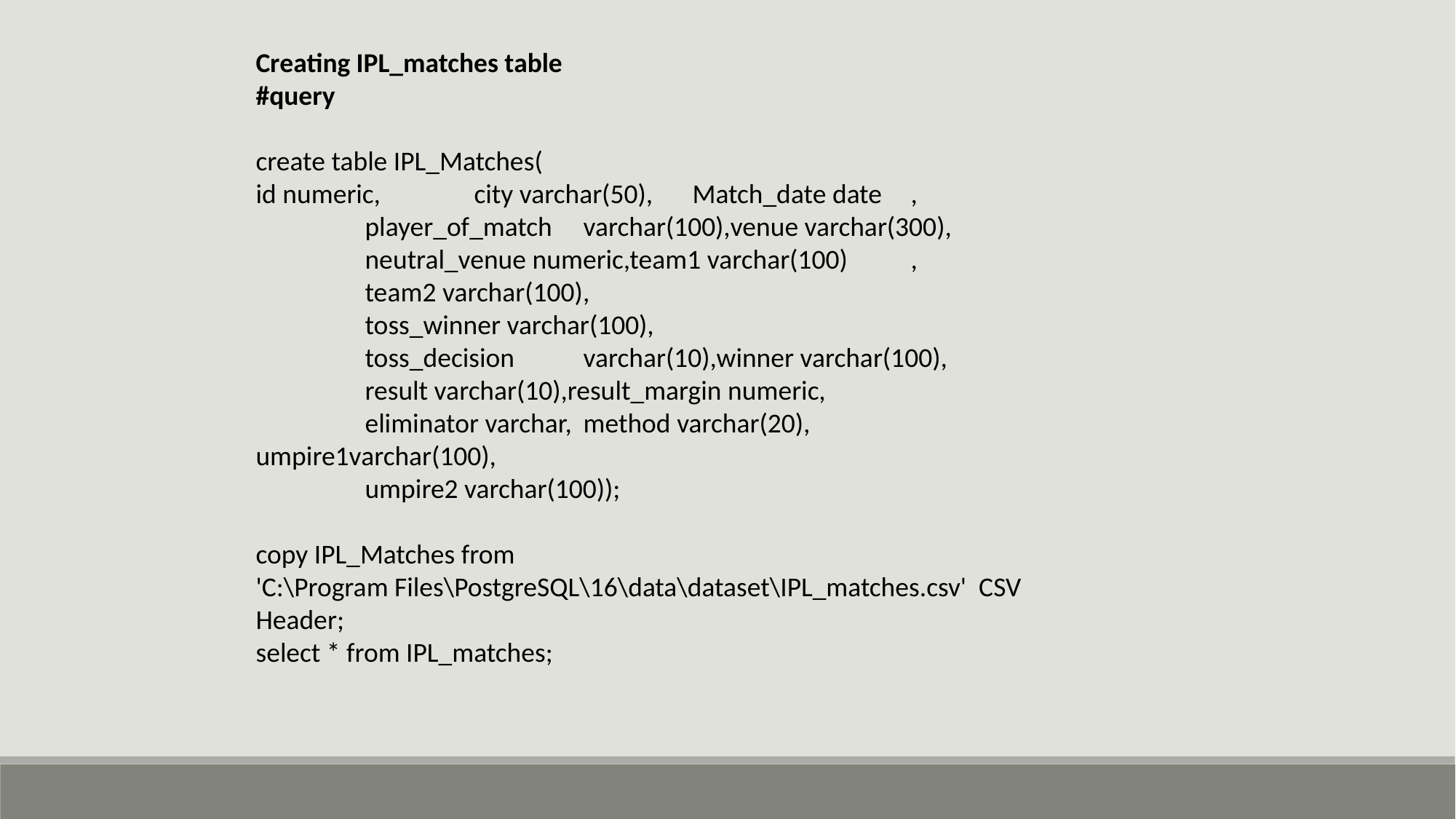

Creating IPL_matches table
#query

create table IPL_Matches(
id numeric,	city varchar(50),	Match_date date	,
	player_of_match	varchar(100),venue varchar(300),
	neutral_venue numeric,team1 varchar(100)	,
	team2 varchar(100),
	toss_winner varchar(100),
	toss_decision	varchar(10),winner varchar(100),
	result varchar(10),result_margin numeric,
	eliminator varchar,	method varchar(20),	umpire1varchar(100),
	umpire2 varchar(100));

copy IPL_Matches from
'C:\Program Files\PostgreSQL\16\data\dataset\IPL_matches.csv'  CSV Header;
select * from IPL_matches;